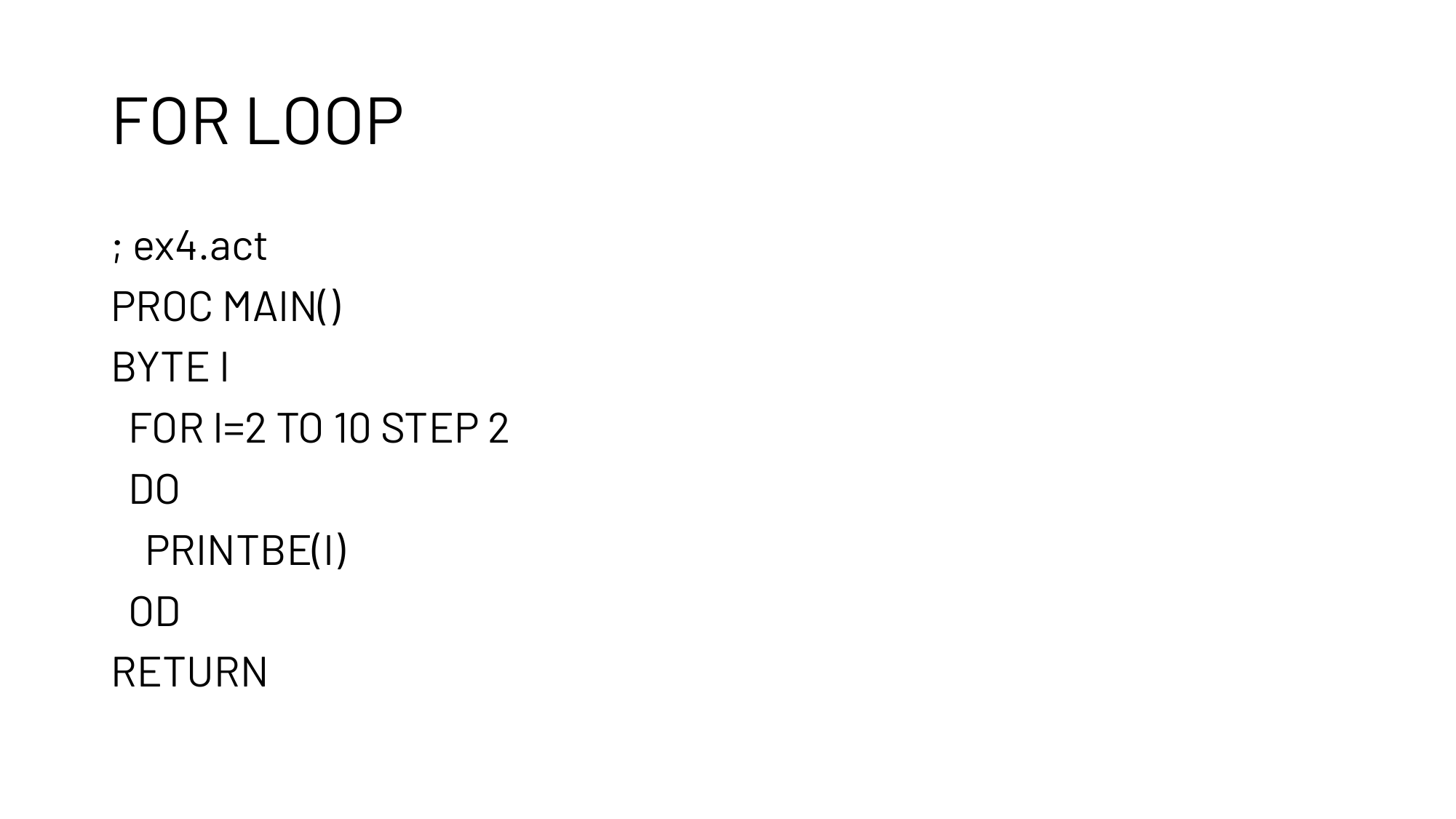

# FOR LOOP
; ex4.act
PROC MAIN()
BYTE I
  FOR I=2 TO 10 STEP 2
  DO
    PRINTBE(I)
  OD
RETURN